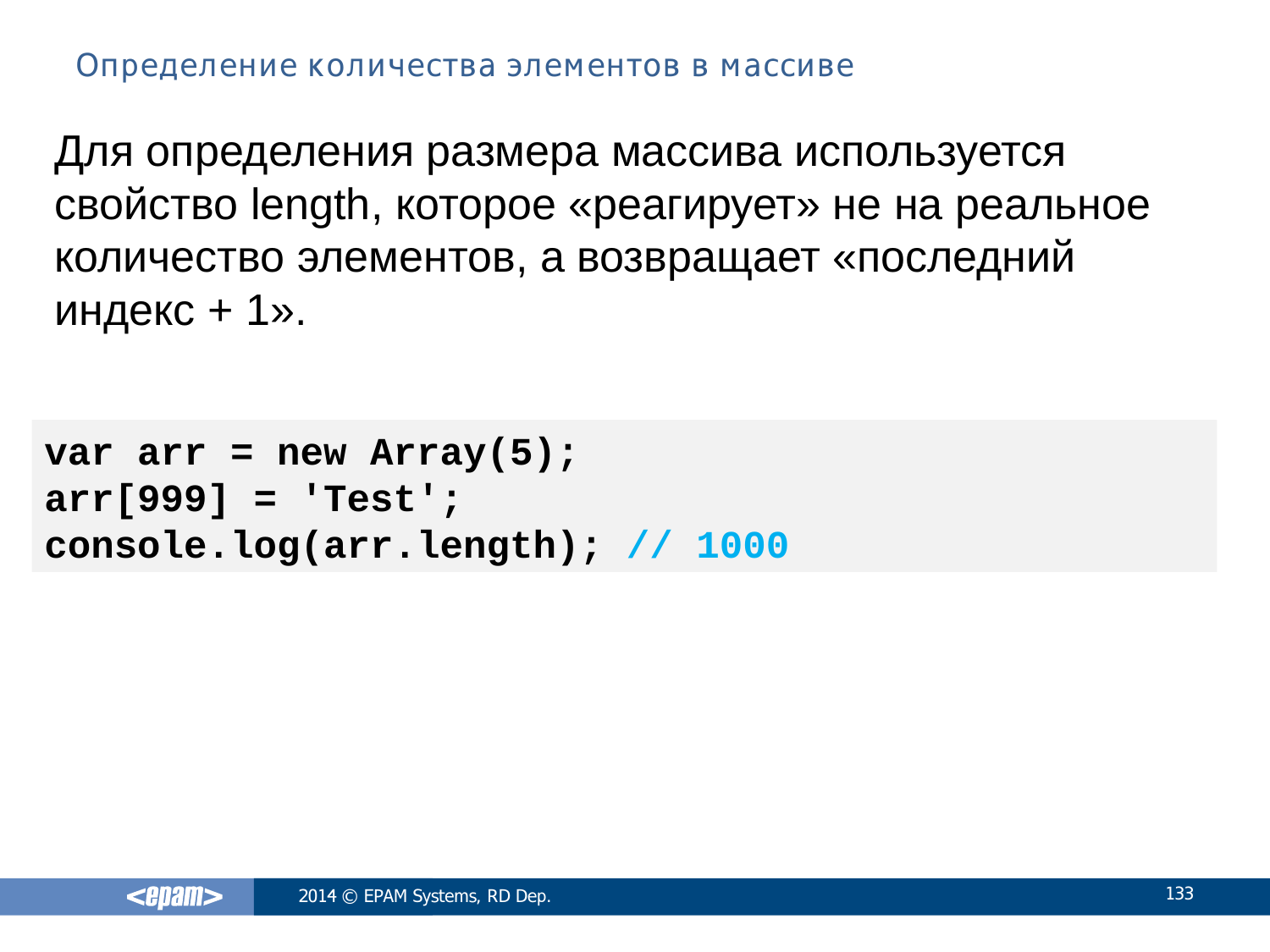

# Определение количества элементов в массиве
Для определения размера массива используется свойство length, которое «реагирует» не на реальное количество элементов, а возвращает «последний индекс + 1».
var arr = new Array(5);
arr[999] = 'Test';
console.log(arr.length); // 1000
133
2014 © EPAM Systems, RD Dep.